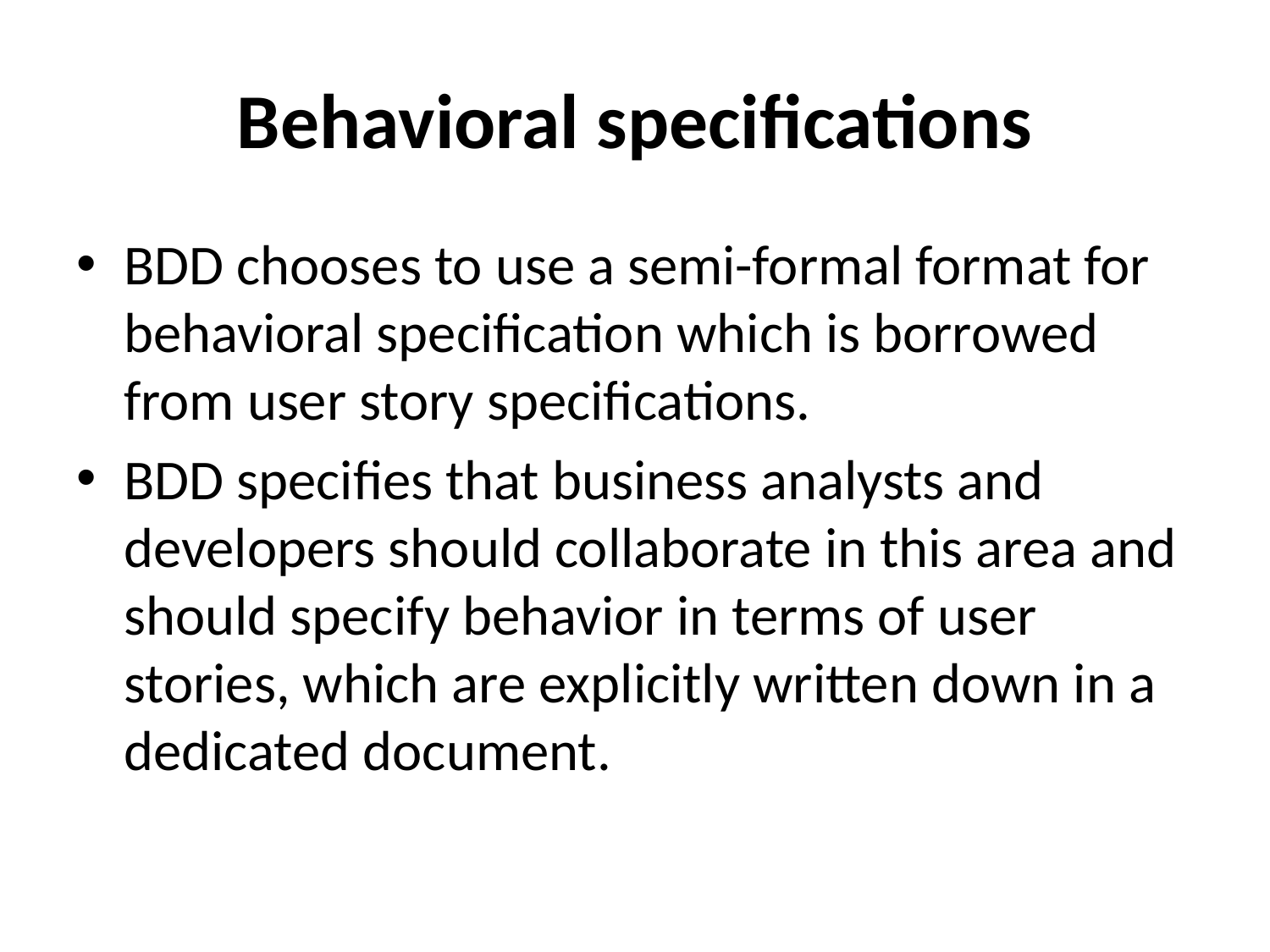

# Behavioral specifications
BDD chooses to use a semi-formal format for behavioral specification which is borrowed from user story specifications.
BDD specifies that business analysts and developers should collaborate in this area and should specify behavior in terms of user stories, which are explicitly written down in a dedicated document.